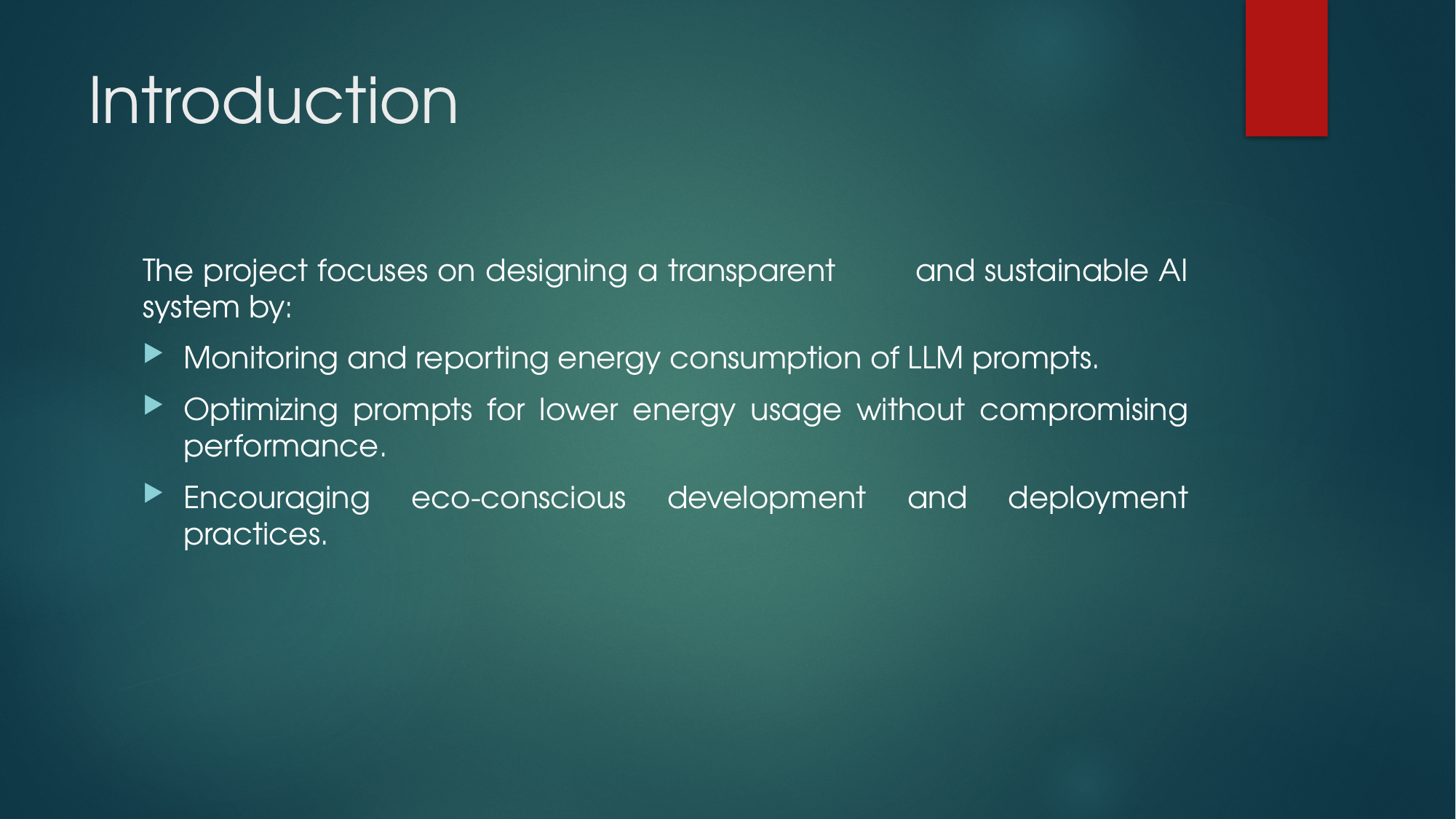

# Introduction
The project focuses on designing a transparent 	and sustainable AI system by:
Monitoring and reporting energy consumption of LLM prompts.
Optimizing prompts for lower energy usage without compromising performance.
Encouraging eco-conscious development and deployment practices.